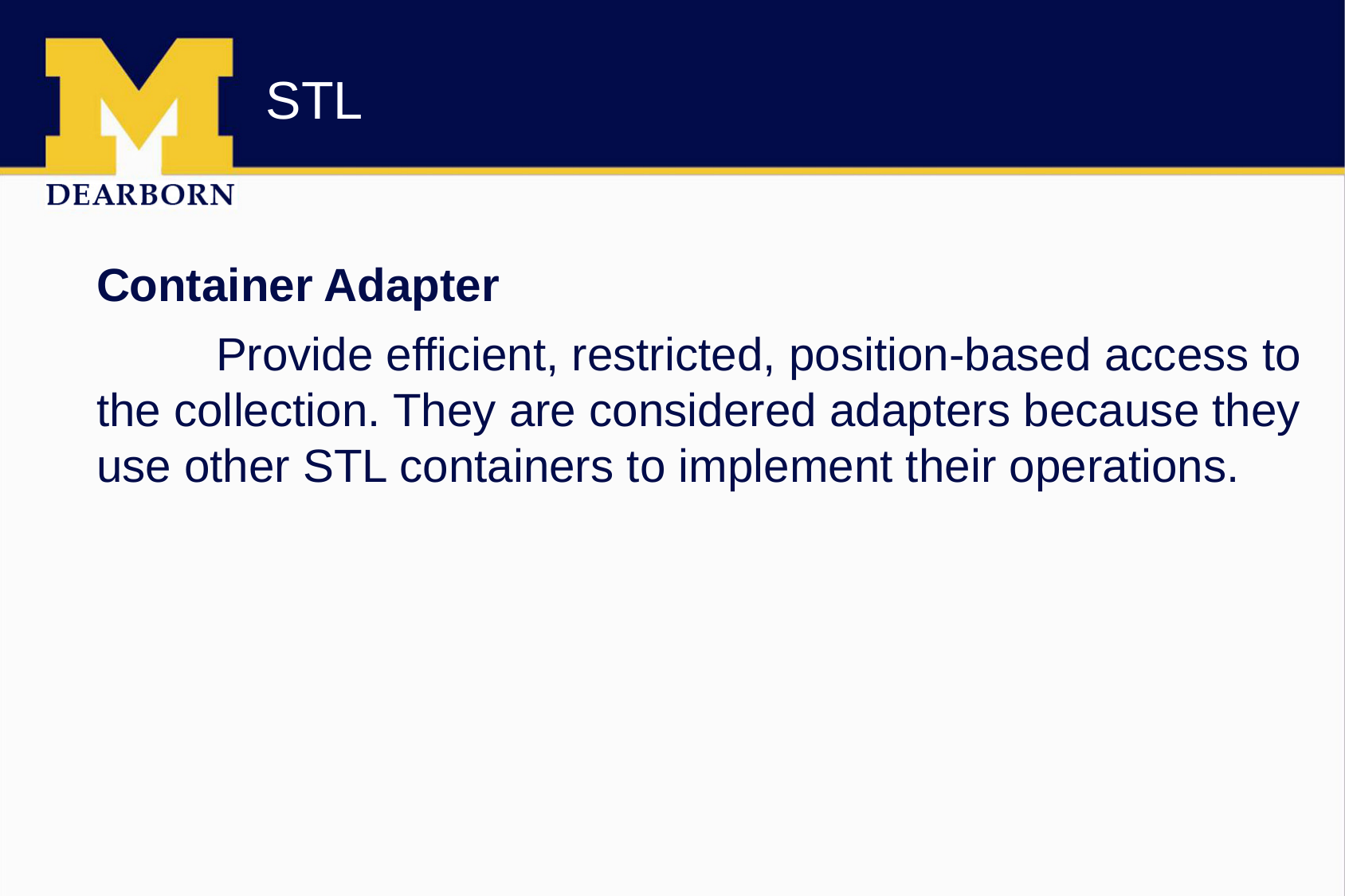

# STL
Container Adapter
	Provide efficient, restricted, position-based access to the collection. They are considered adapters because they use other STL containers to implement their operations.